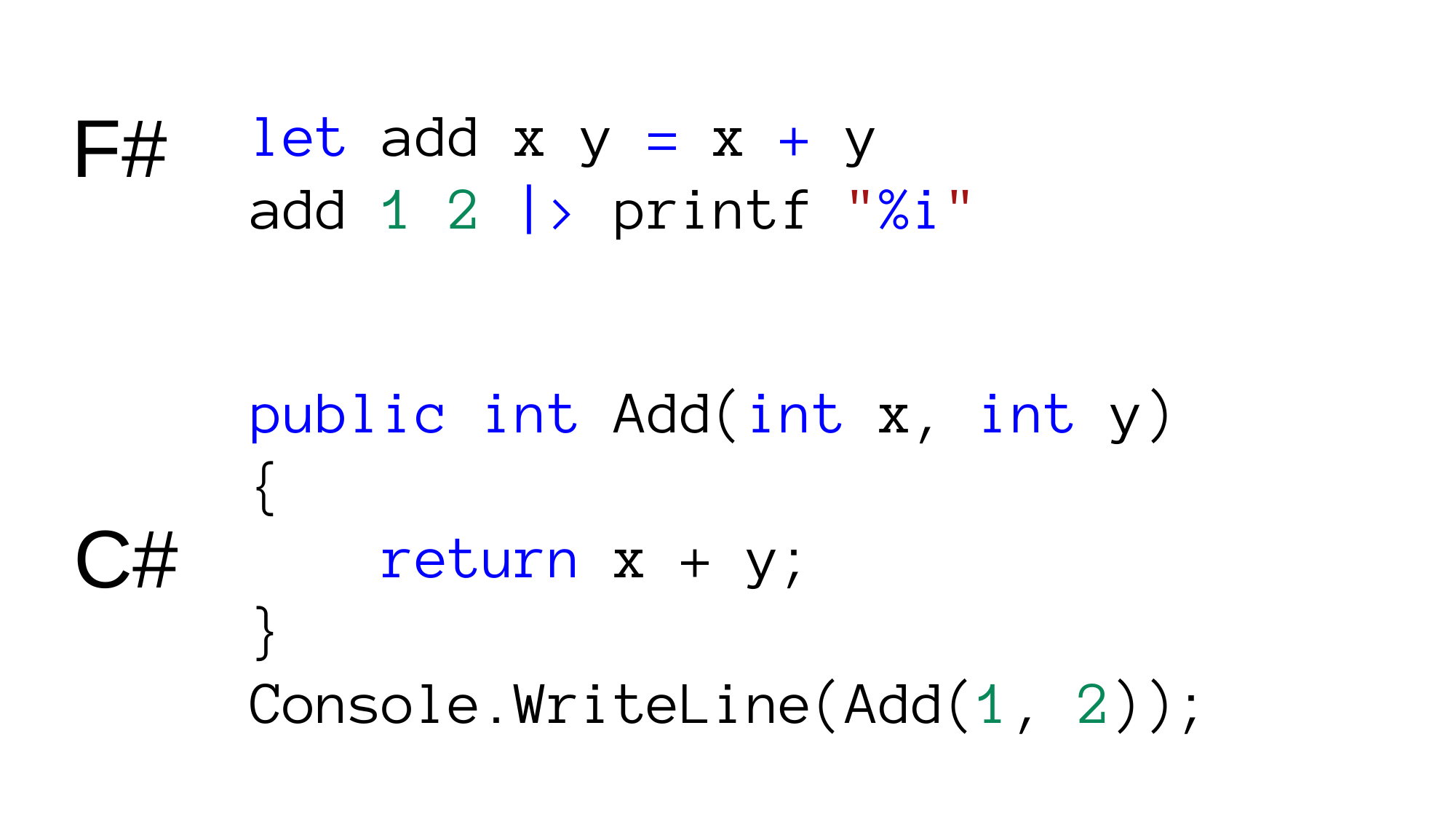

F#
let add x y = x + y
add 1 2 |> printf "%i"
public int Add(int x, int y)
{
    return x + y;
}
Console.WriteLine(Add(1, 2));
C#